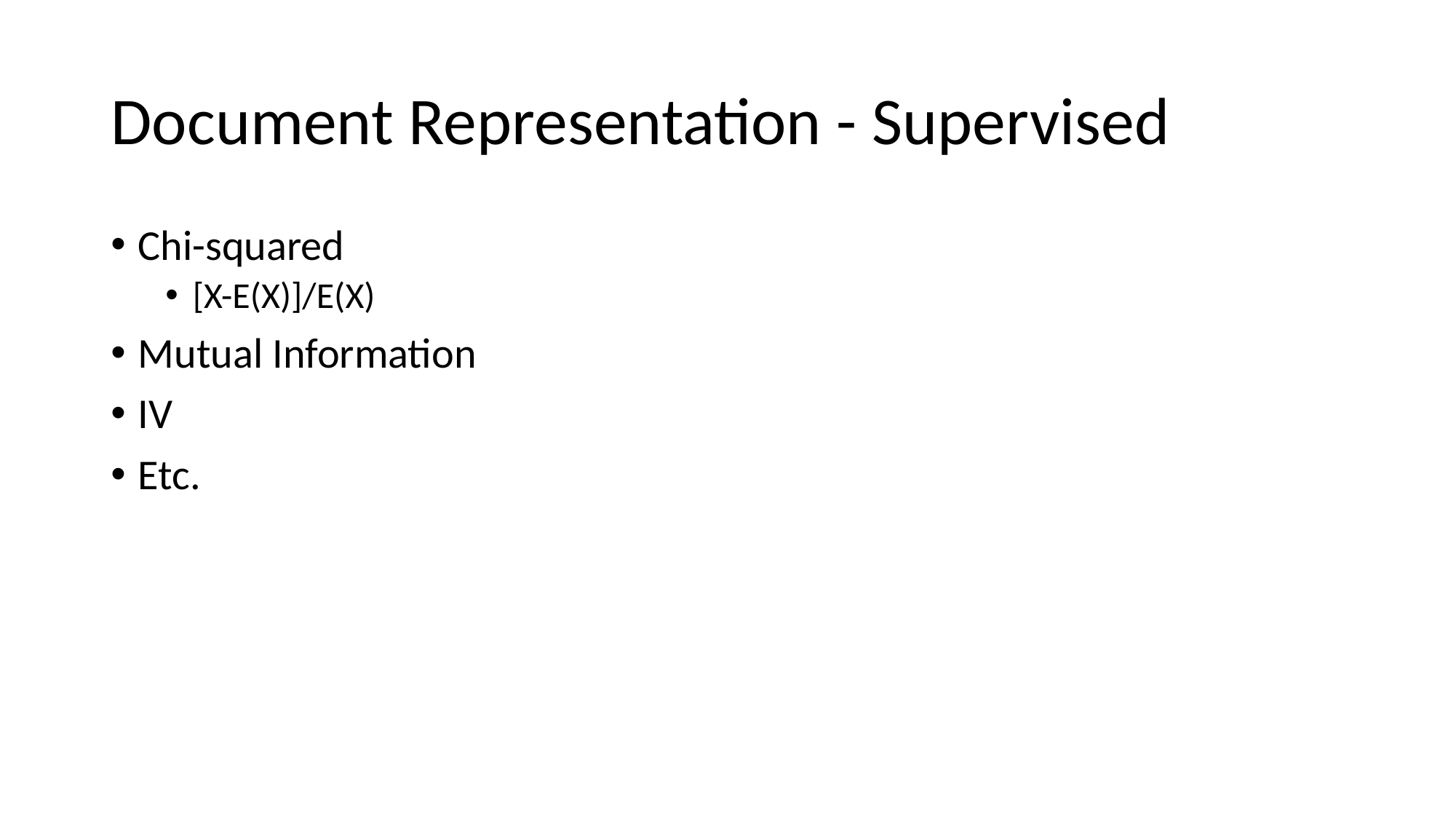

# Document Representation - Supervised
Chi-squared
[X-E(X)]/E(X)
Mutual Information
IV
Etc.